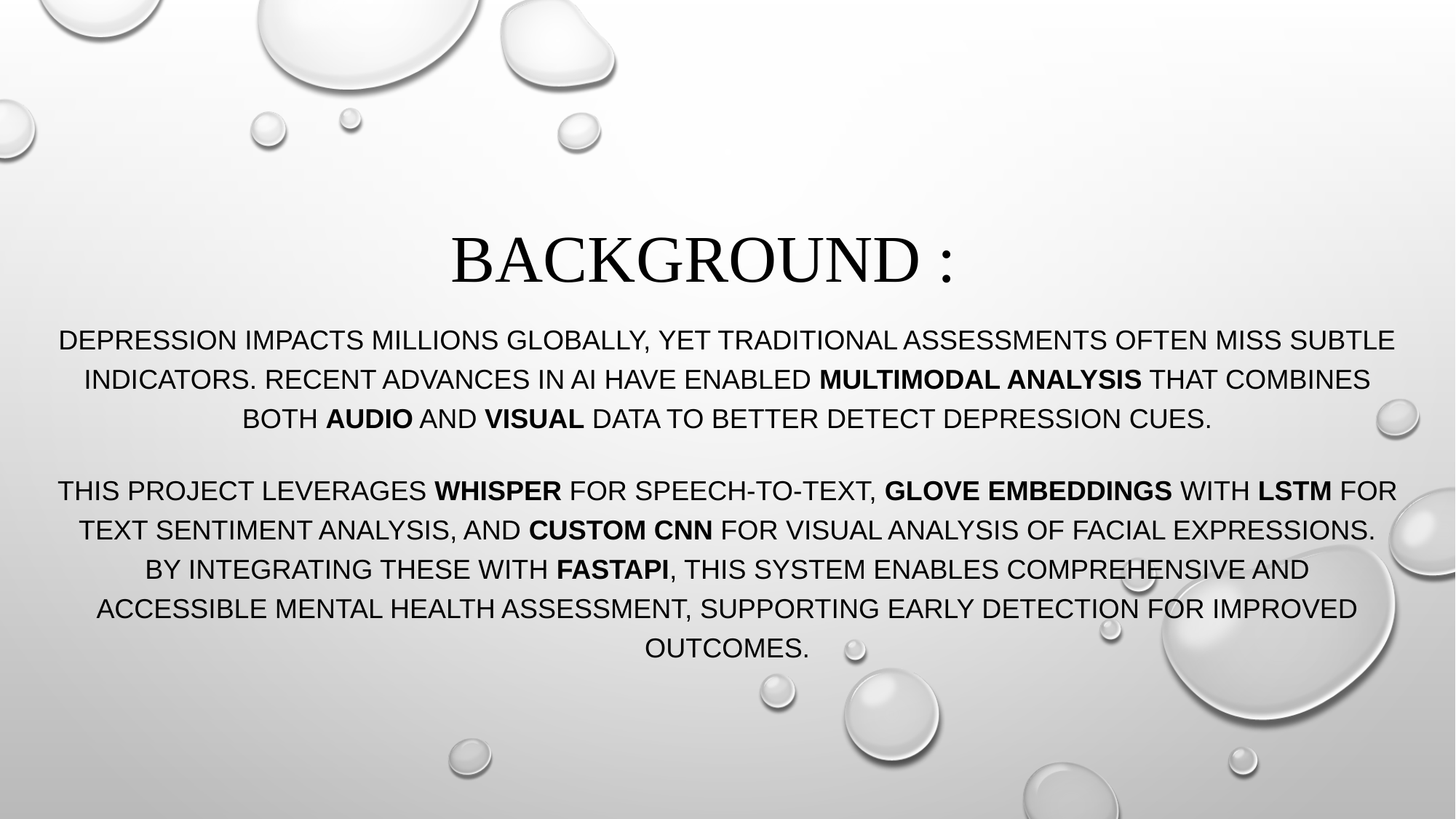

# Background :
Depression impacts millions globally, yet traditional assessments often miss subtle indicators. Recent advances in AI have enabled multimodal analysis that combines both audio and visual data to better detect depression cues.

This project leverages Whisper for speech-to-text, GloVe embeddings with LSTM for text sentiment analysis, and Custom CNN for visual analysis of facial expressions. By integrating these with FastAPI, this system enables comprehensive and accessible mental health assessment, supporting early detection for improved outcomes.